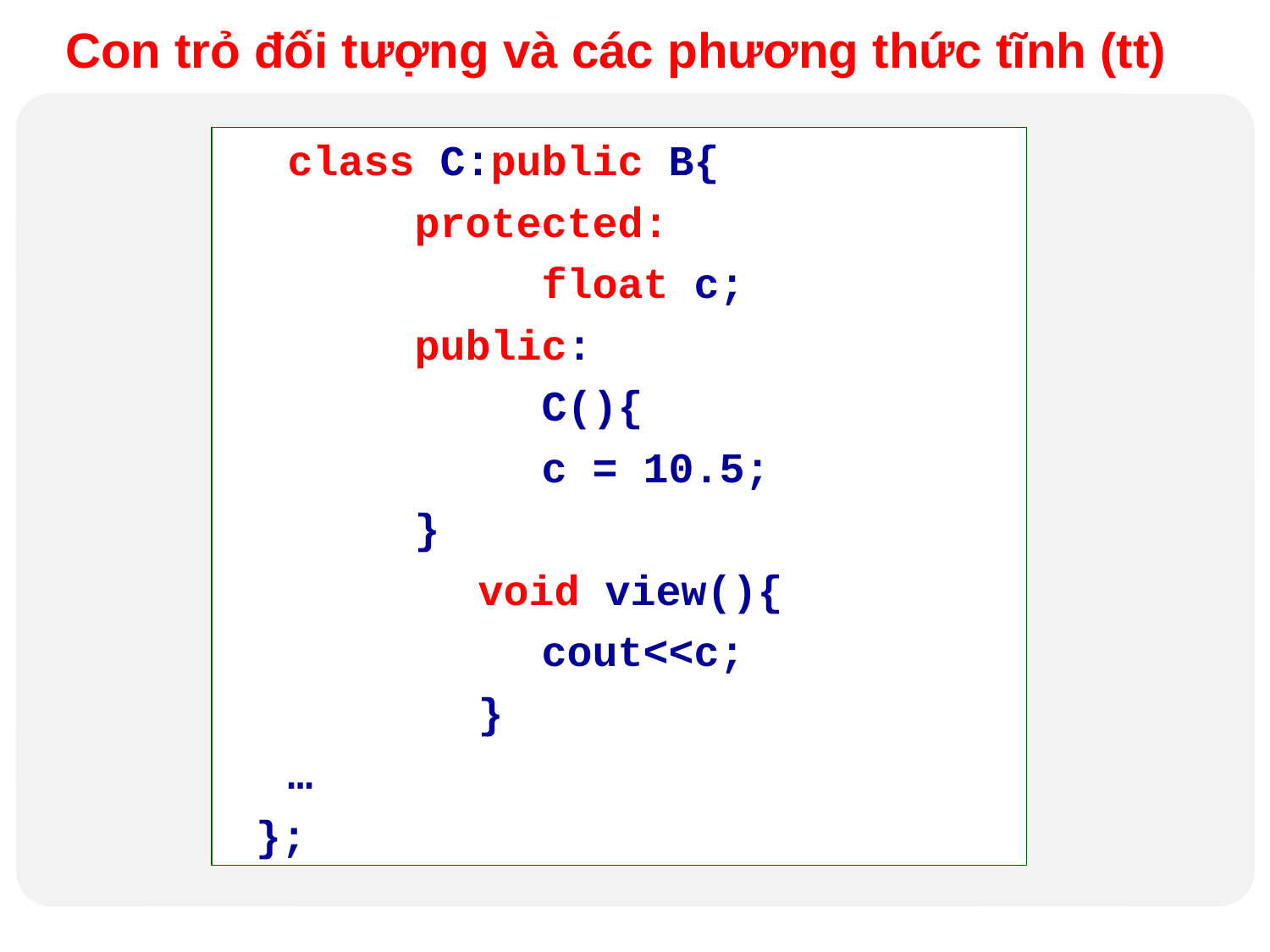

Con trỏ đối tượng và các phương thức tĩnh (tt)

class C:public B{
	protected:
		float c;
	public:
		C(){
c = 10.5;
		}
void view(){
cout<<c;
}
	…
};
Design by Minh An